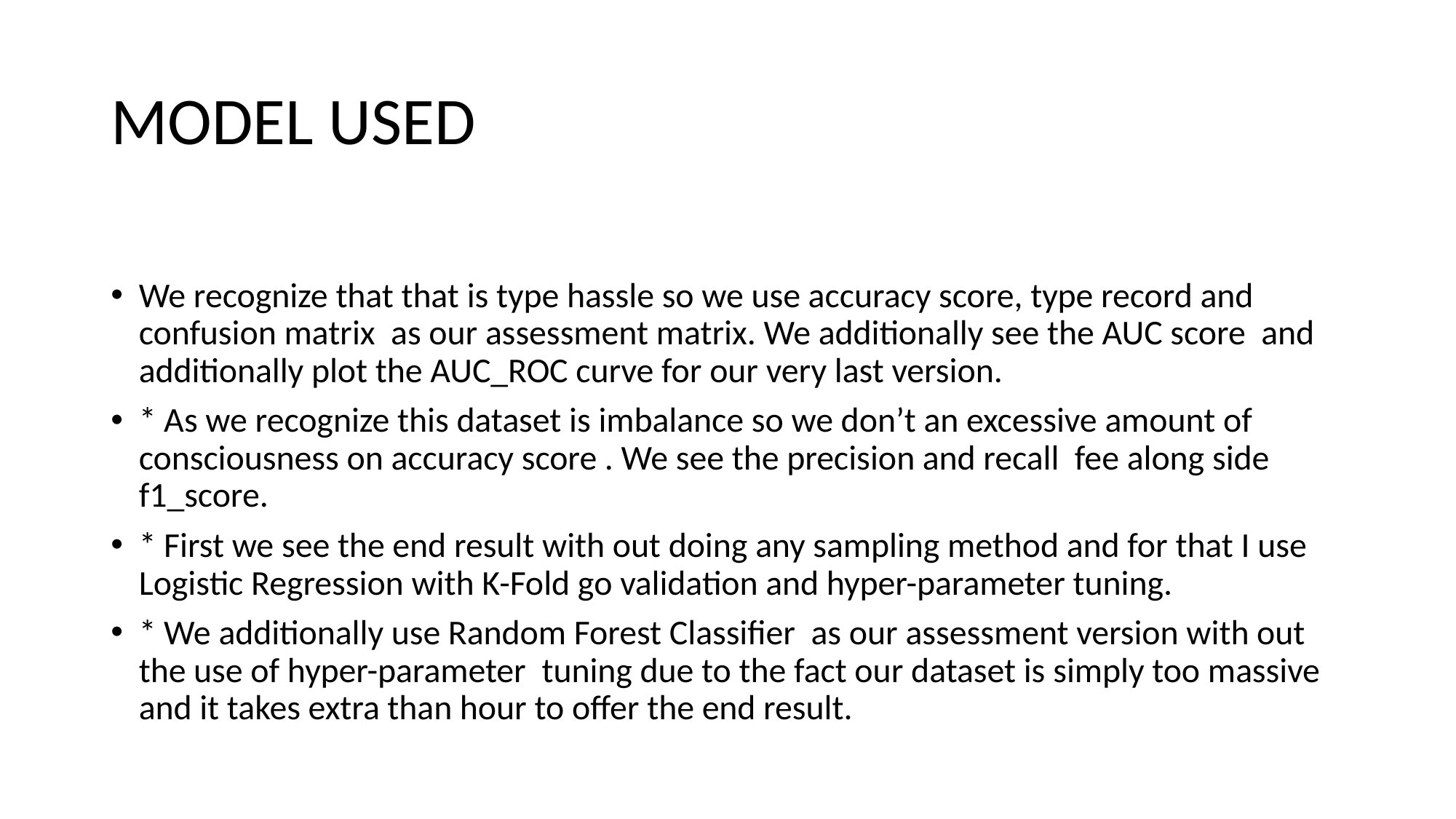

# MODEL USED

We recognize that that is type hassle so we use accuracy score, type record and confusion matrix  as our assessment matrix. We additionally see the AUC score  and additionally plot the AUC_ROC curve for our very last version.
* As we recognize this dataset is imbalance so we don’t an excessive amount of consciousness on accuracy score . We see the precision and recall  fee along side f1_score.
* First we see the end result with out doing any sampling method and for that I use Logistic Regression with K-Fold go validation and hyper-parameter tuning.
* We additionally use Random Forest Classifier  as our assessment version with out the use of hyper-parameter  tuning due to the fact our dataset is simply too massive and it takes extra than hour to offer the end result.